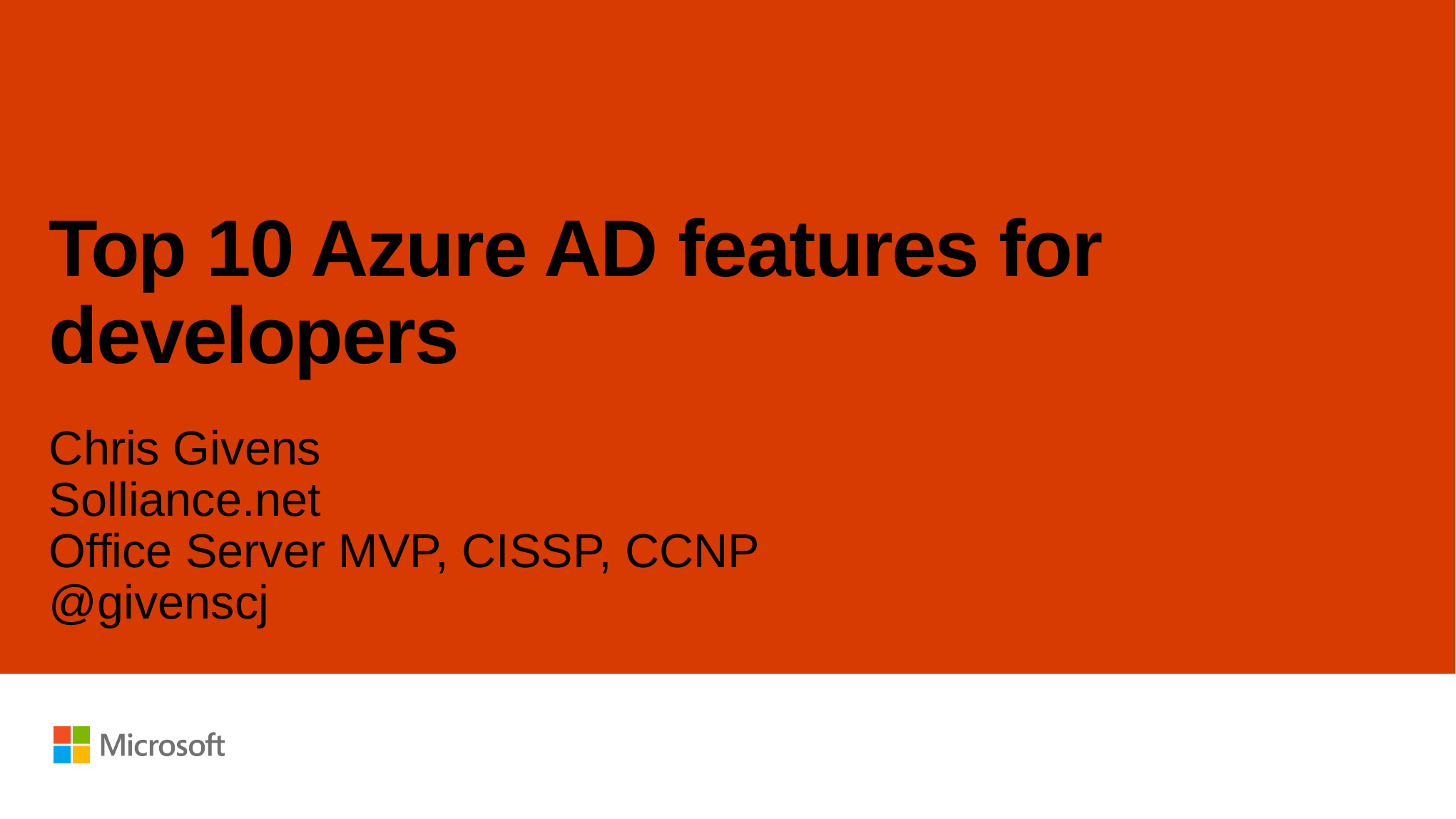

# Top 10 Azure AD features for developers
Chris Givens
Solliance.net
Office Server MVP, CISSP, CCNP
@givenscj